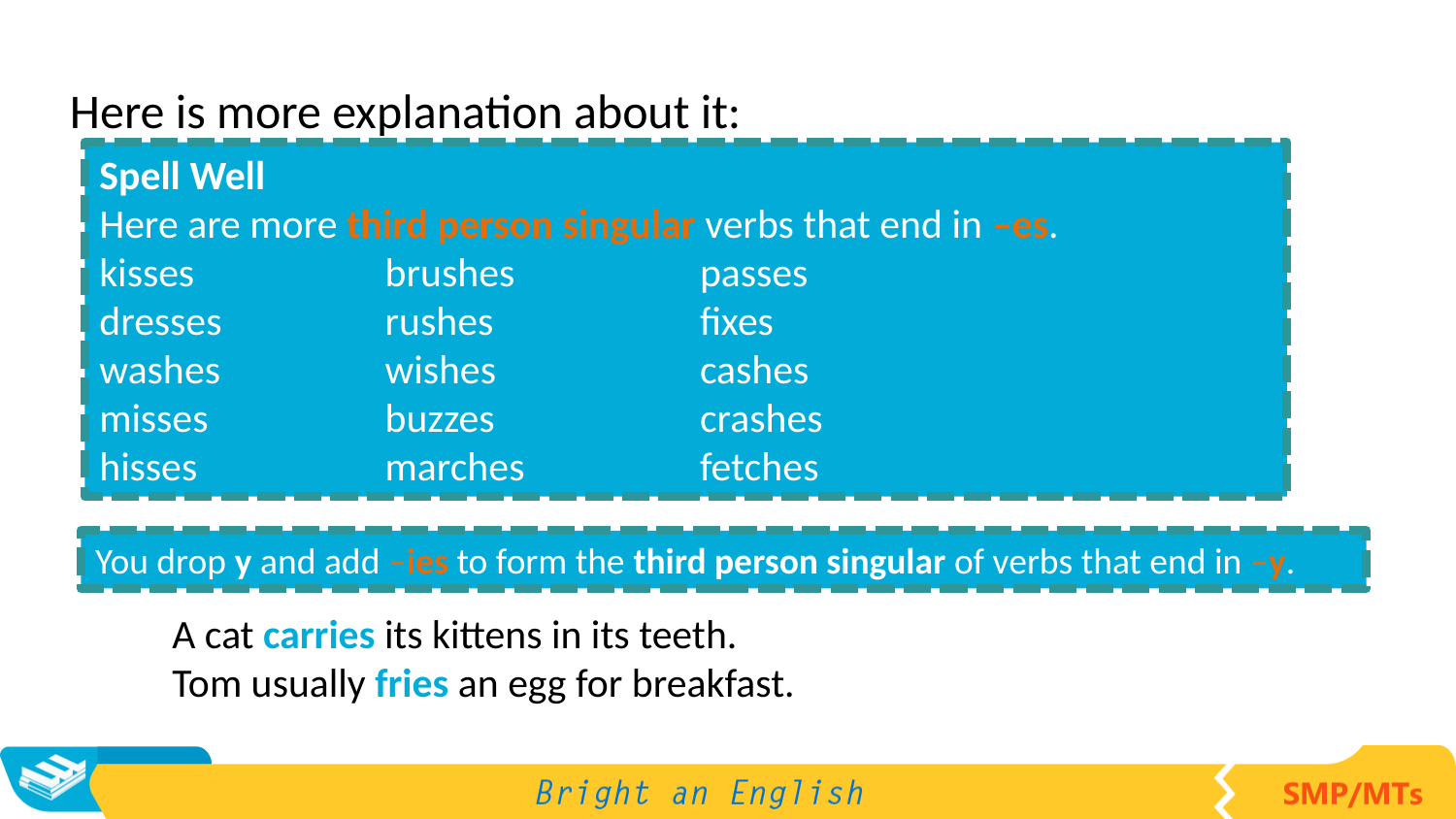

Here is more explanation about it:
Spell Well
Here are more third person singular verbs that end in –es.
kisses 	brushes 	passes
dresses 	rushes 	fixes
washes 	wishes 	cashes
misses 	buzzes 	crashes
hisses 	marches 	fetches
You drop y and add –ies to form the third person singular of verbs that end in –y.
A cat carries its kittens in its teeth.
Tom usually fries an egg for breakfast.